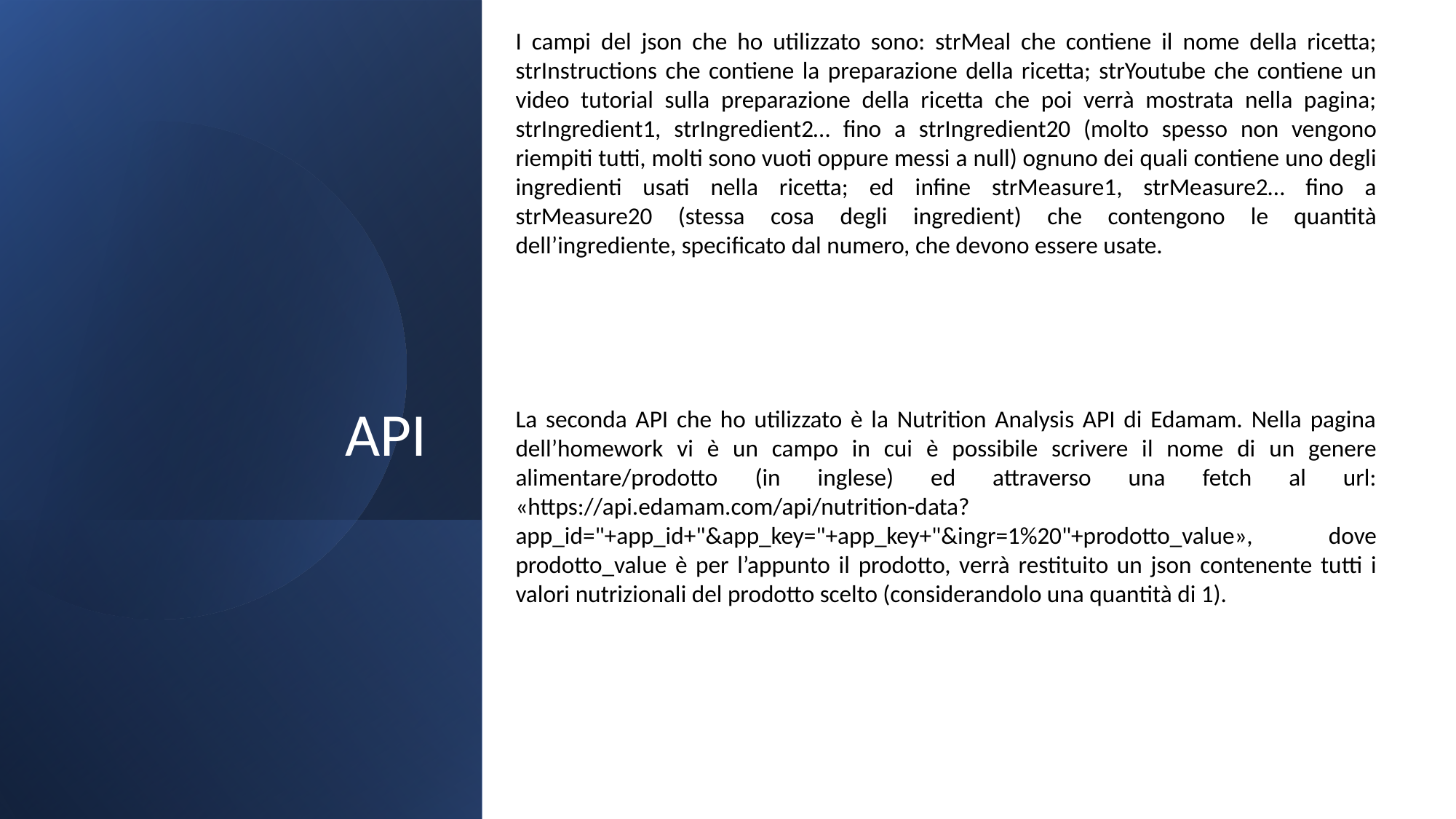

I campi del json che ho utilizzato sono: strMeal che contiene il nome della ricetta; strInstructions che contiene la preparazione della ricetta; strYoutube che contiene un video tutorial sulla preparazione della ricetta che poi verrà mostrata nella pagina; strIngredient1, strIngredient2… fino a strIngredient20 (molto spesso non vengono riempiti tutti, molti sono vuoti oppure messi a null) ognuno dei quali contiene uno degli ingredienti usati nella ricetta; ed infine strMeasure1, strMeasure2… fino a strMeasure20 (stessa cosa degli ingredient) che contengono le quantità dell’ingrediente, specificato dal numero, che devono essere usate.

La seconda API che ho utilizzato è la Nutrition Analysis API di Edamam. Nella pagina dell’homework vi è un campo in cui è possibile scrivere il nome di un genere alimentare/prodotto (in inglese) ed attraverso una fetch al url: «https://api.edamam.com/api/nutrition-data?app_id="+app_id+"&app_key="+app_key+"&ingr=1%20"+prodotto_value», dove prodotto_value è per l’appunto il prodotto, verrà restituito un json contenente tutti i valori nutrizionali del prodotto scelto (considerandolo una quantità di 1).

# API